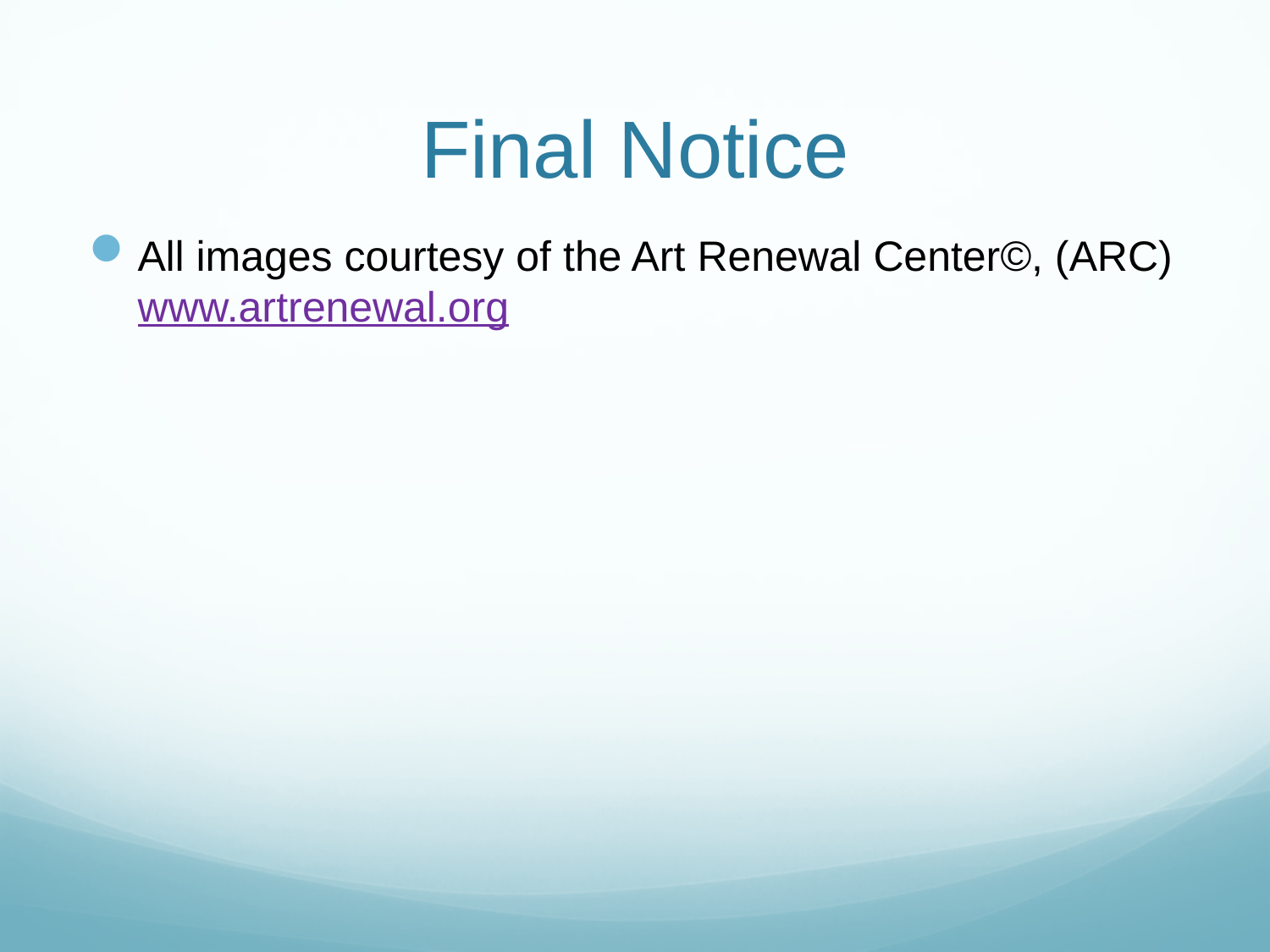

# Final Notice
All images courtesy of the Art Renewal Center©, (ARC) www.artrenewal.org